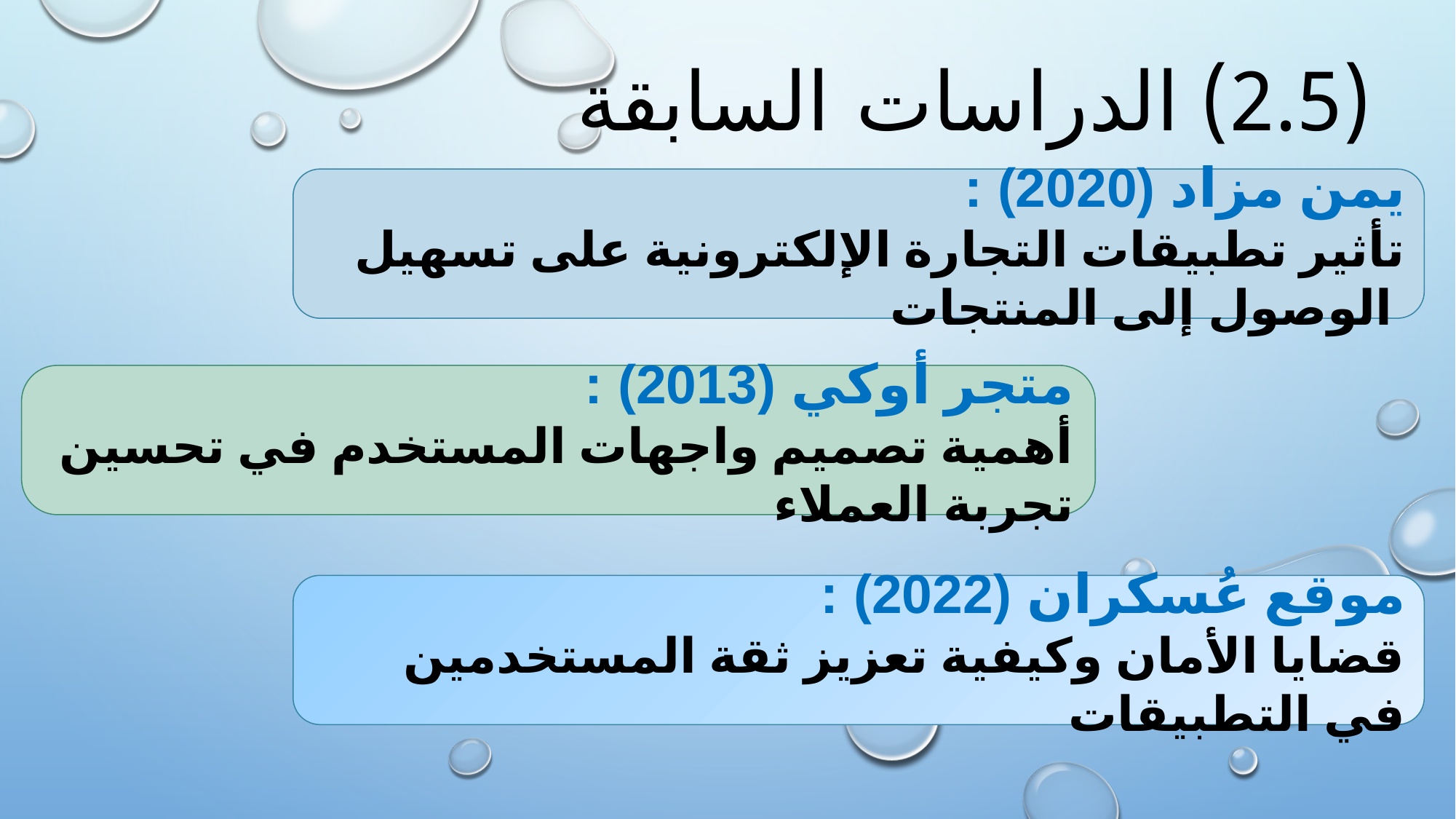

(2.5) الدراسات السابقة
: (2020) يمن مزاد
 تأثير تطبيقات التجارة الإلكترونية على تسهيل الوصول إلى المنتجات
: (2013) متجر أوكي
 أهمية تصميم واجهات المستخدم في تحسين تجربة العملاء
: (2022) موقع عُسكران
 قضايا الأمان وكيفية تعزيز ثقة المستخدمين في التطبيقات